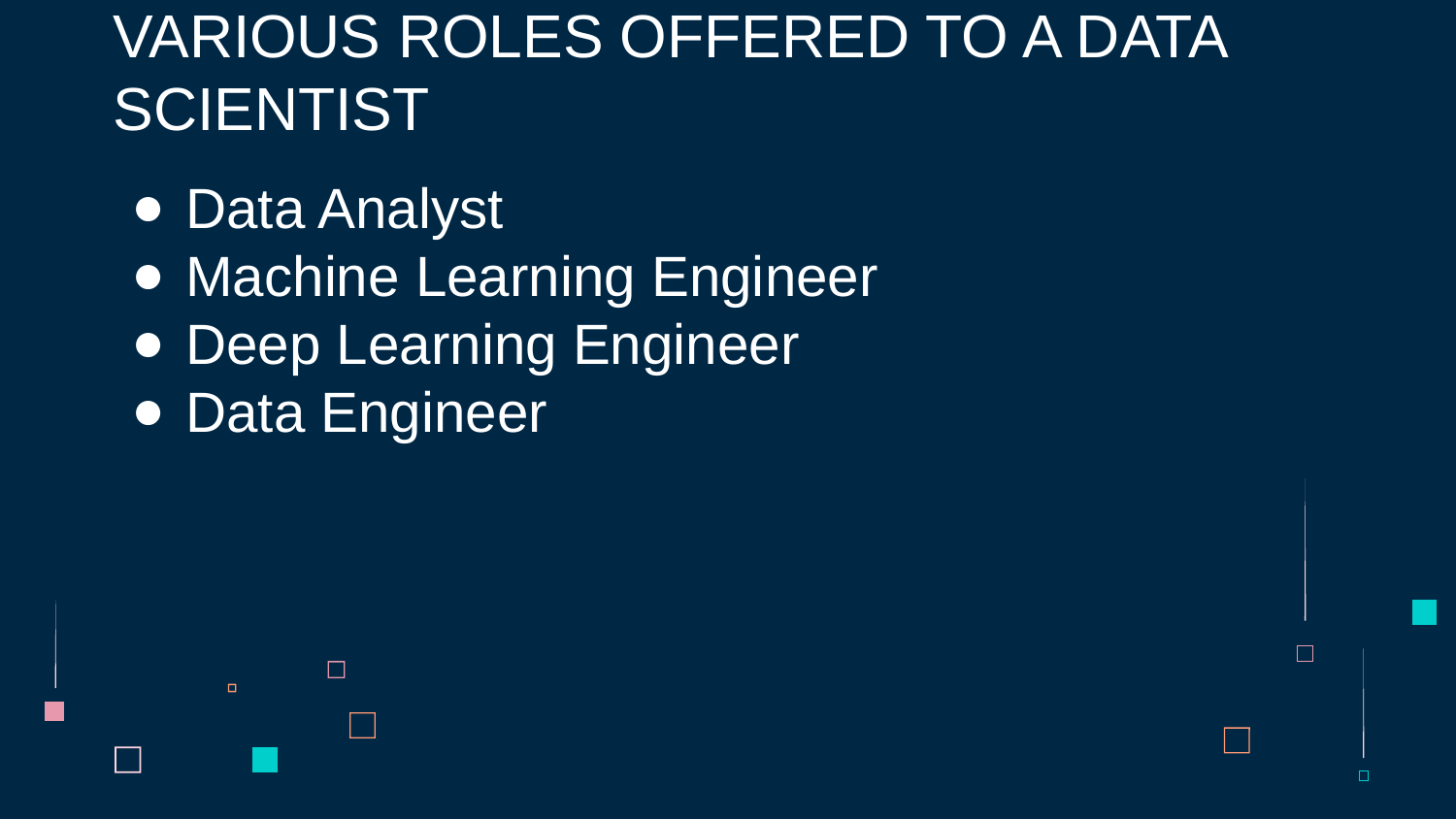

# VARIOUS ROLES OFFERED TO A DATA SCIENTIST
Data Analyst
Machine Learning Engineer
Deep Learning Engineer
Data Engineer